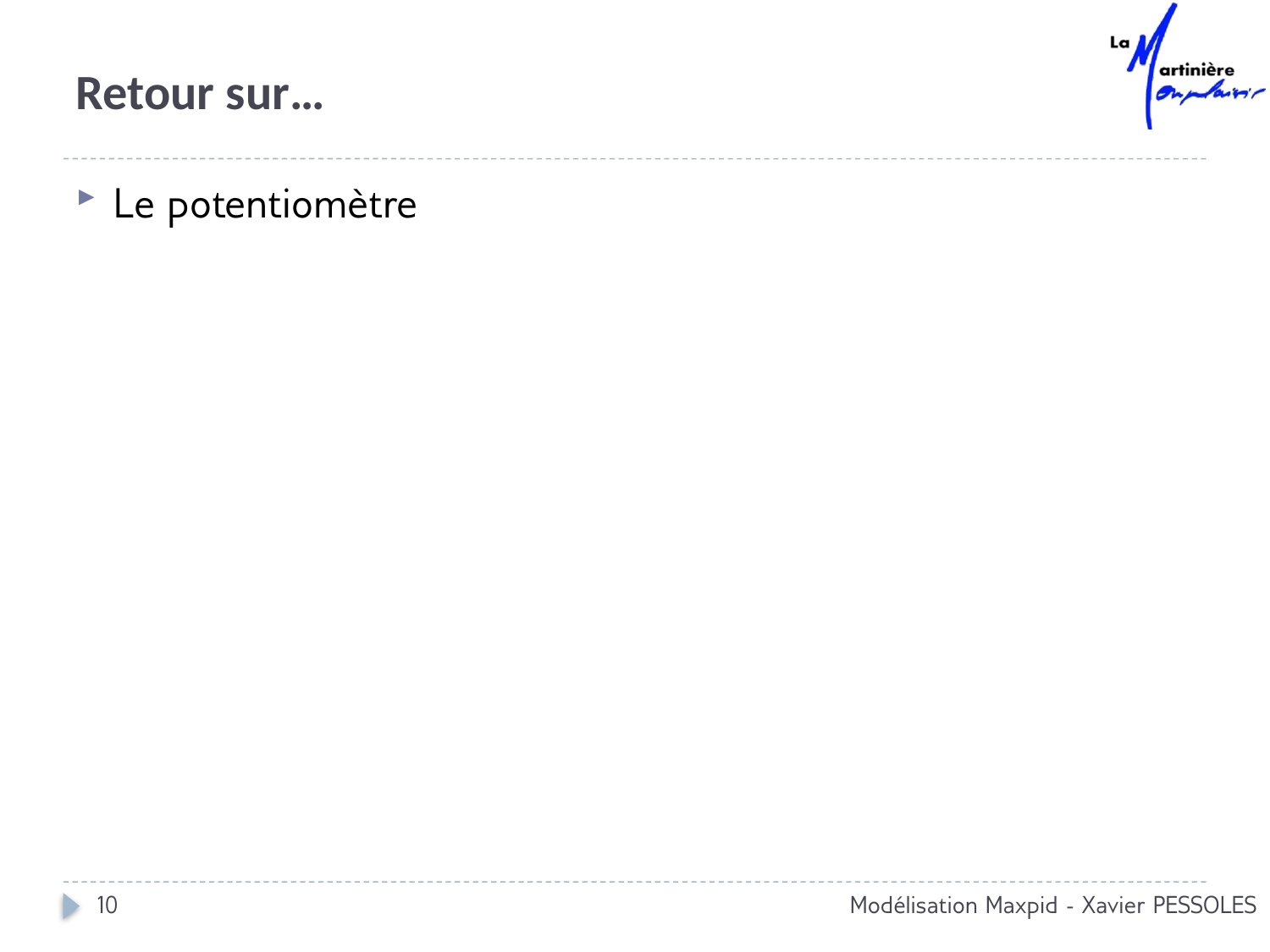

# Retour sur…
Le potentiomètre
10
Modélisation Maxpid - Xavier PESSOLES